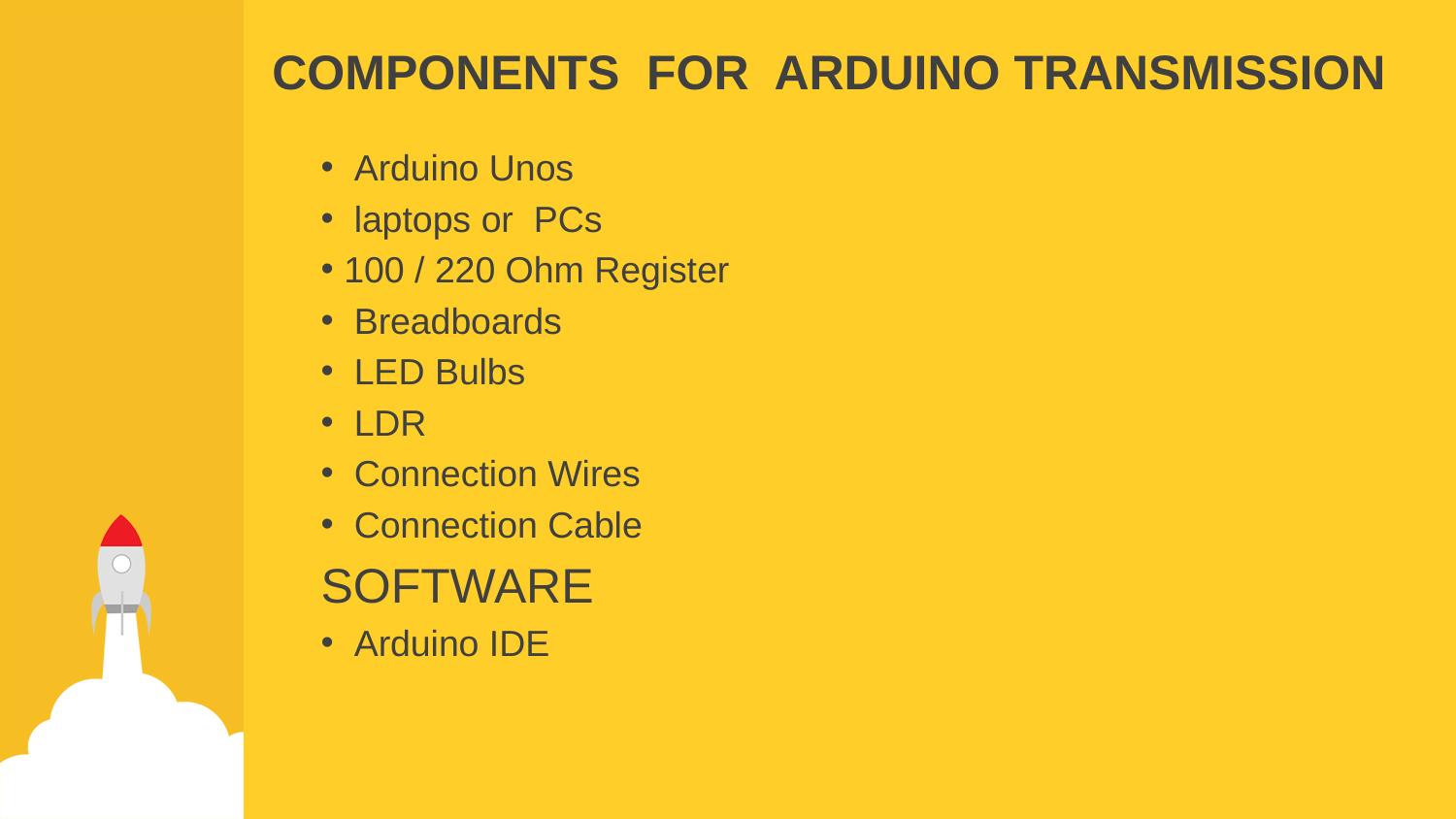

# COMPONENTS  FOR  ARDUINO TRANSMISSION

  Arduino Unos
  laptops or  PCs
 100 / 220 Ohm Register
  Breadboards
  LED Bulbs
  LDR
  Connection Wires
  Connection Cable
SOFTWARE
  Arduino IDE